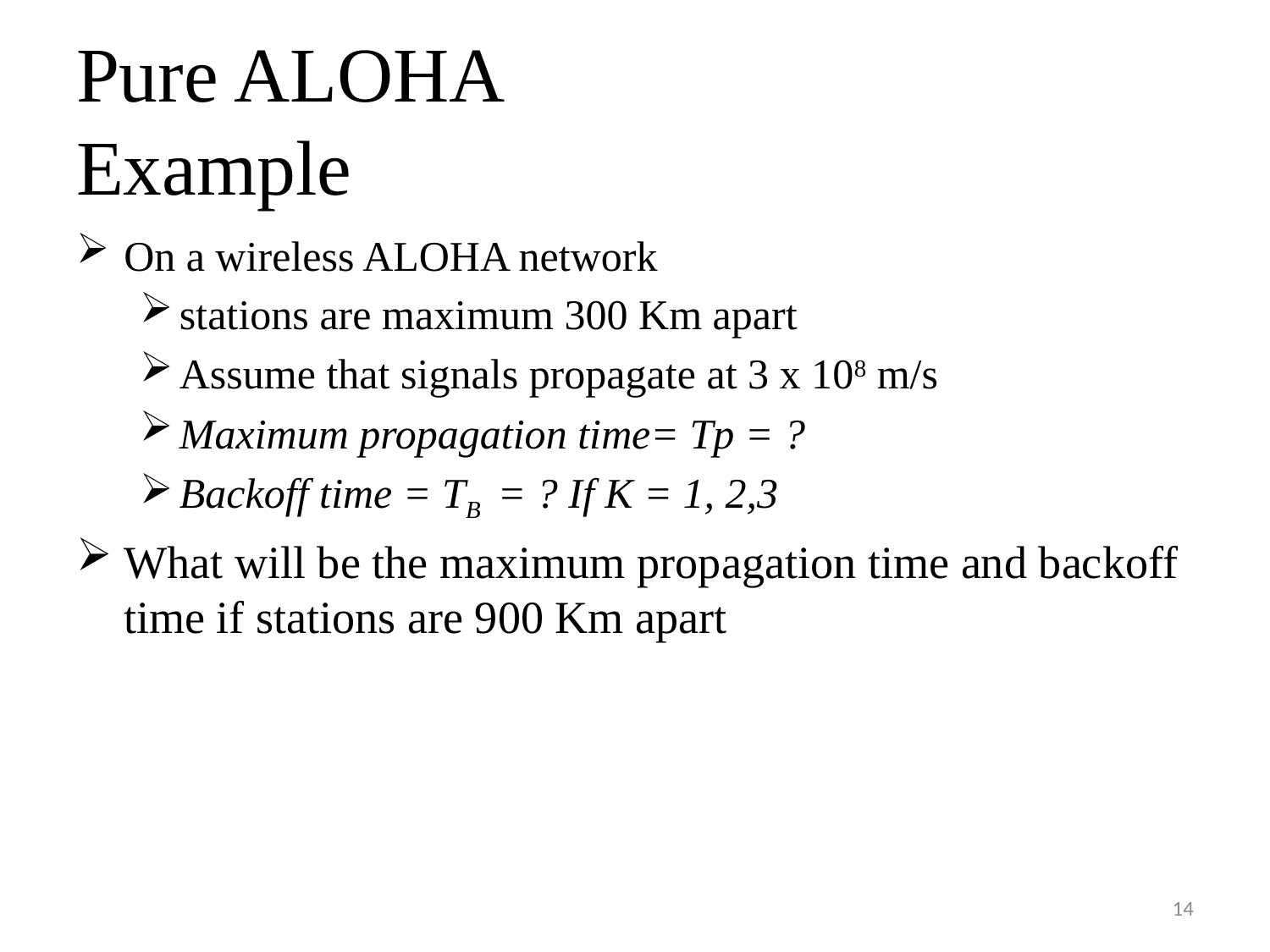

# Pure ALOHA Example
On a wireless ALOHA network
stations are maximum 300 Km apart
Assume that signals propagate at 3 x 108 m/s
Maximum propagation time= Tp = ?
Backoff time = TB  = ? If K = 1, 2,3
What will be the maximum propagation time and backoff time if stations are 900 Km apart

14